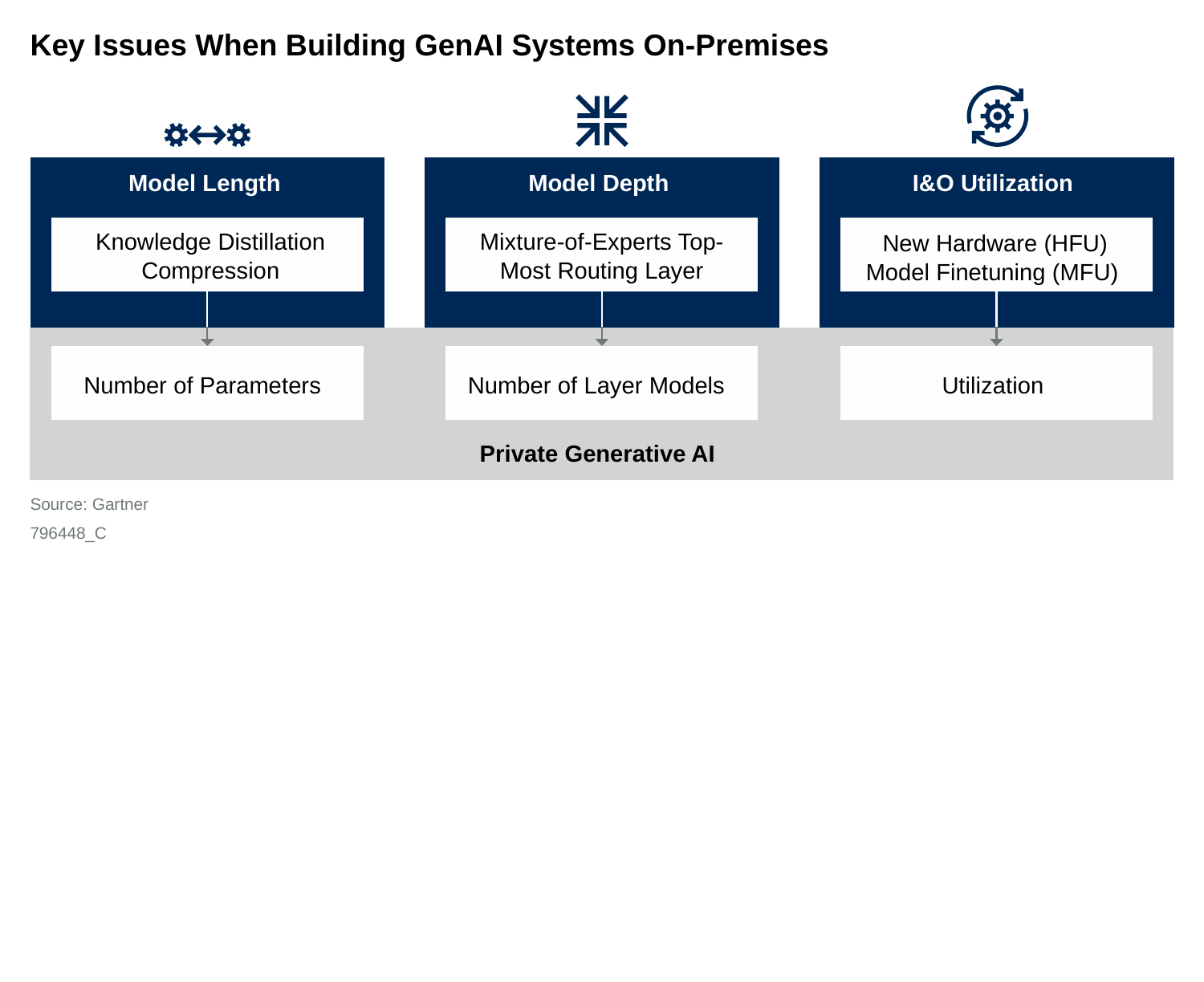

Key Issues When Building GenAI Systems On-Premises

Model Length
Model Depth
I&O Utilization

Knowledge Distillation Compression
Mixture-of-Experts Top- Most Routing Layer
New Hardware (HFU) Model Finetuning (MFU)

Number of Parameters
Number of Layer Models
Utilization
Private Generative AI
Source: Gartner
796448_C